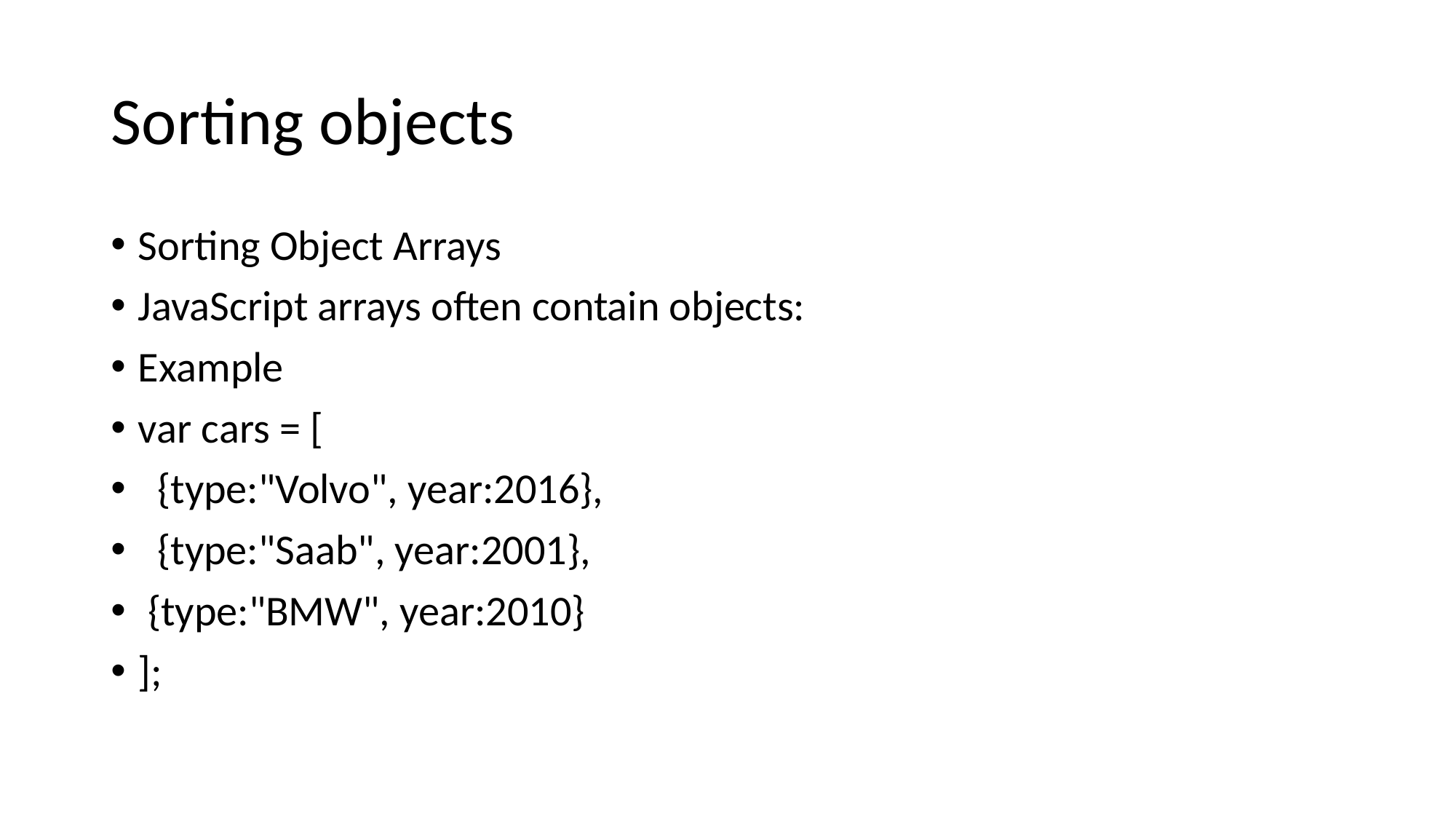

# Sorting objects
Sorting Object Arrays
JavaScript arrays often contain objects:
Example
var cars = [
  {type:"Volvo", year:2016},
  {type:"Saab", year:2001},
 {type:"BMW", year:2010}
];